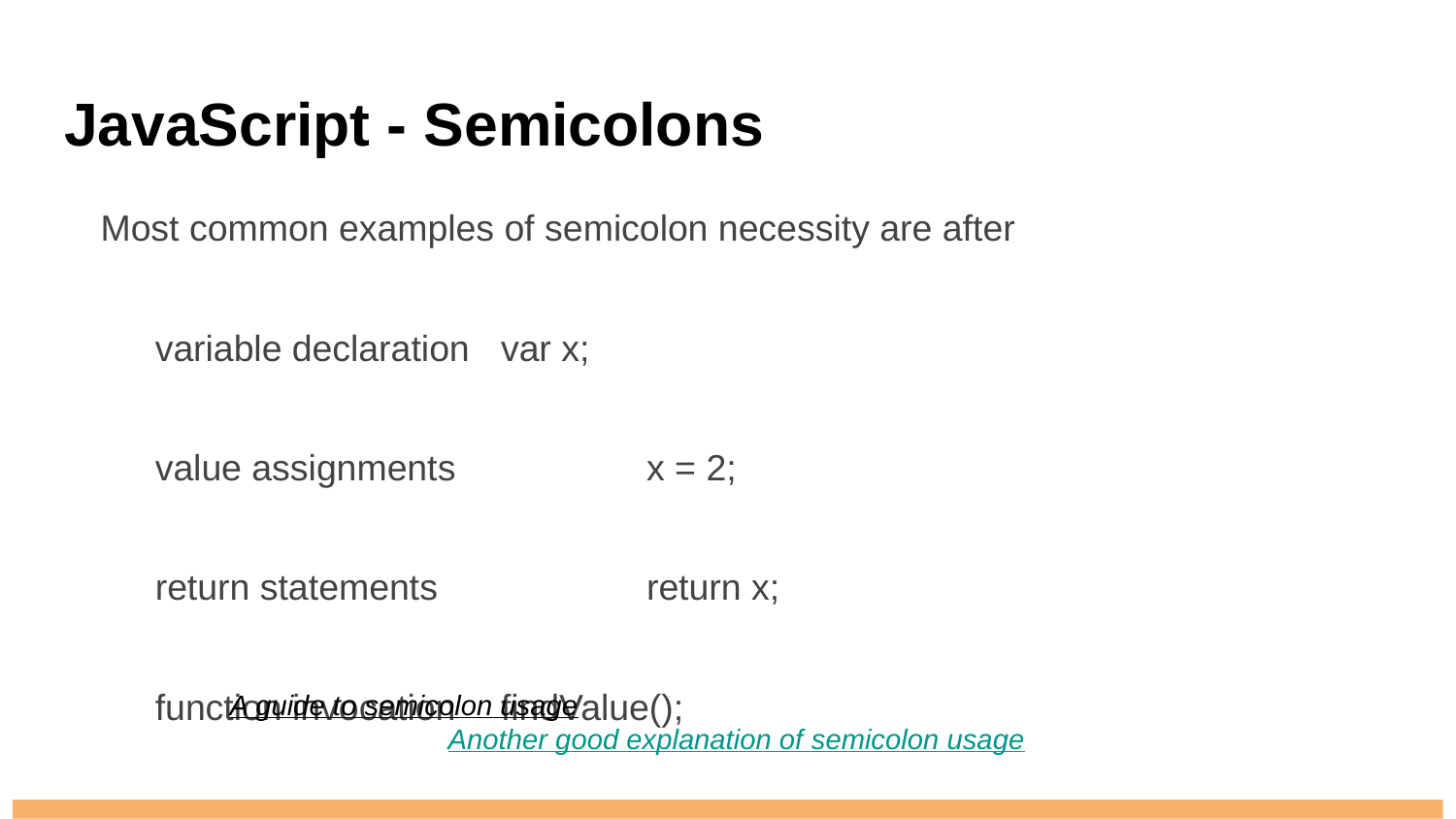

# JavaScript - Semicolons
Most common examples of semicolon necessity are after
variable declaration	var x;
value assignments		x = 2;
return statements		return x;
function invocation	findValue();
A guide to semicolon usage					Another good explanation of semicolon usage